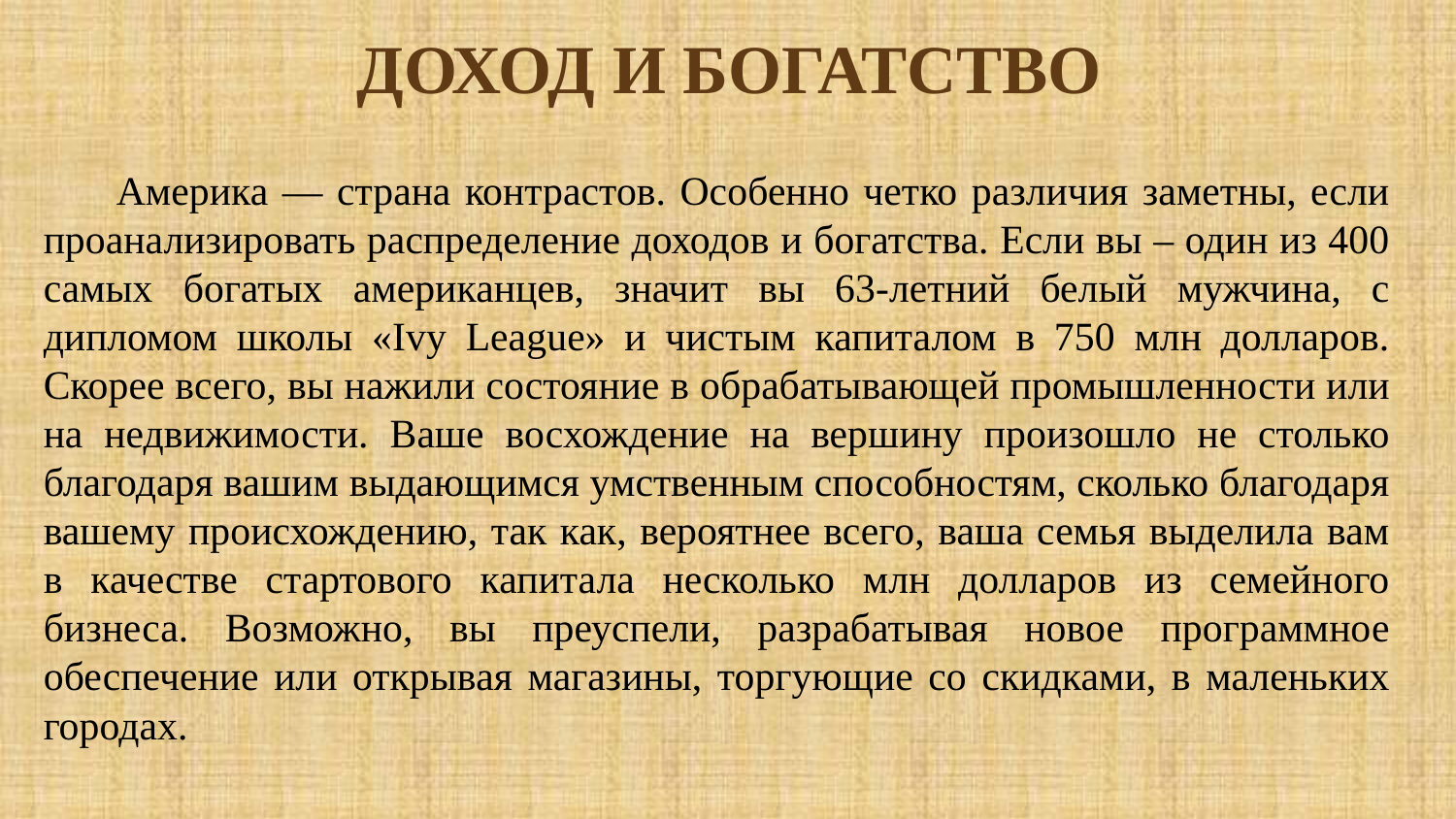

# Доход и богатство
Америка — страна контрастов. Особенно четко различия заметны, если проанализировать распределение доходов и богатства. Если вы – один из 400 самых богатых американцев, значит вы 63-летний белый мужчина, с дипломом школы «Ivy League» и чистым капиталом в 750 млн долларов. Скорее всего, вы нажили состояние в обрабатывающей промышленности или на недвижимости. Ваше восхождение на вершину произошло не столько благодаря вашим выдающимся умственным способностям, сколько благодаря вашему происхождению, так как, вероятнее всего, ваша семья выделила вам в качестве стартового капитала несколько млн долларов из семейного бизнеса. Возможно, вы преуспели, разрабатывая новое программное обеспечение или открывая магазины, торгующие со скидками, в маленьких городах.